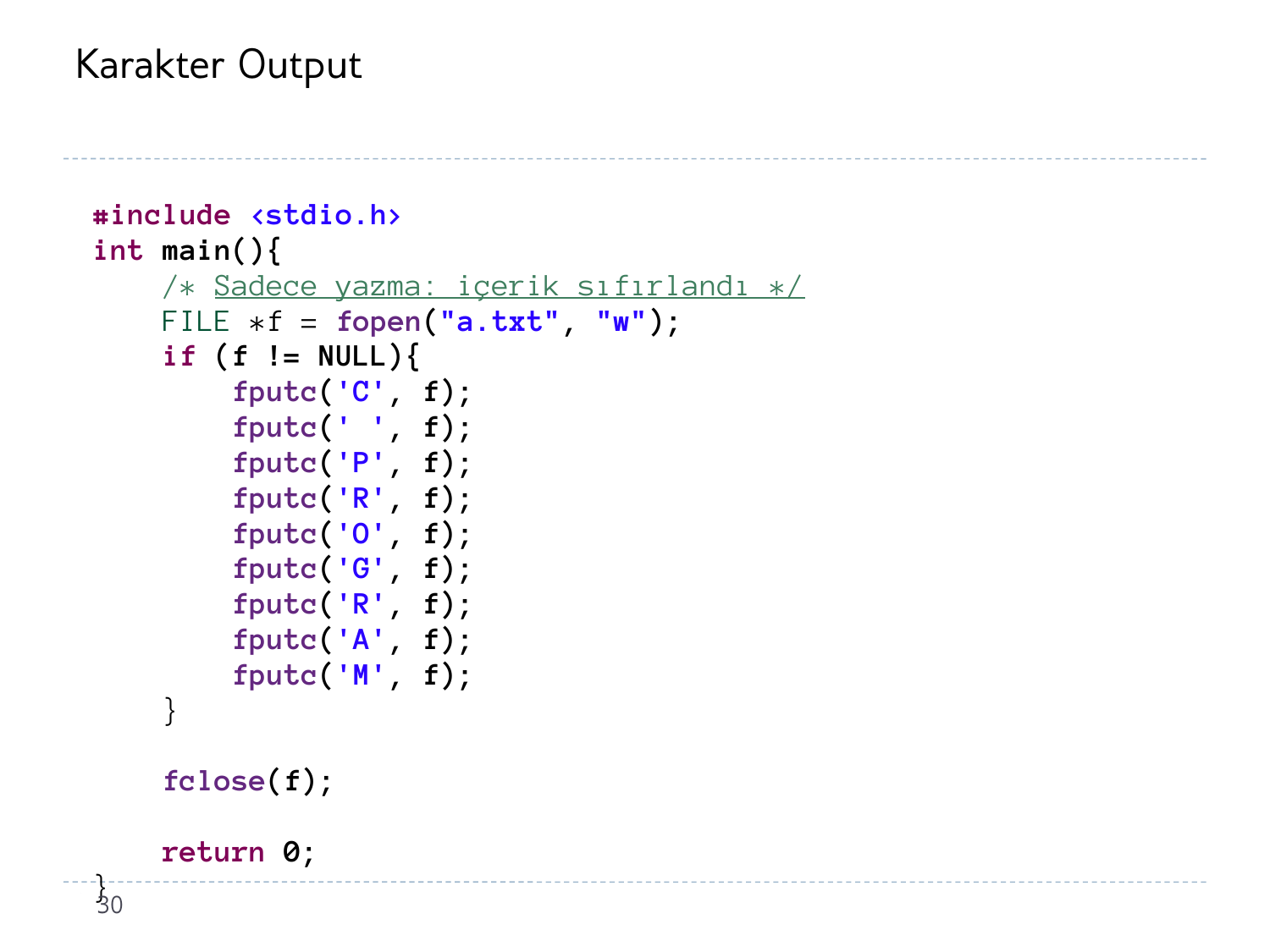

# Karakter Output

#include <stdio.h>
int main(){
    /* Sadece yazma: içerik sıfırlandı */
    FILE *f = fopen("a.txt", "w");
    if (f != NULL){
        fputc('C', f);
        fputc(' ', f);
        fputc('P', f);
        fputc('R', f);
        fputc('O', f);
        fputc('G', f);
        fputc('R', f);
        fputc('A', f);
        fputc('M', f);
    }

    fclose(f);

    return 0;
}
30